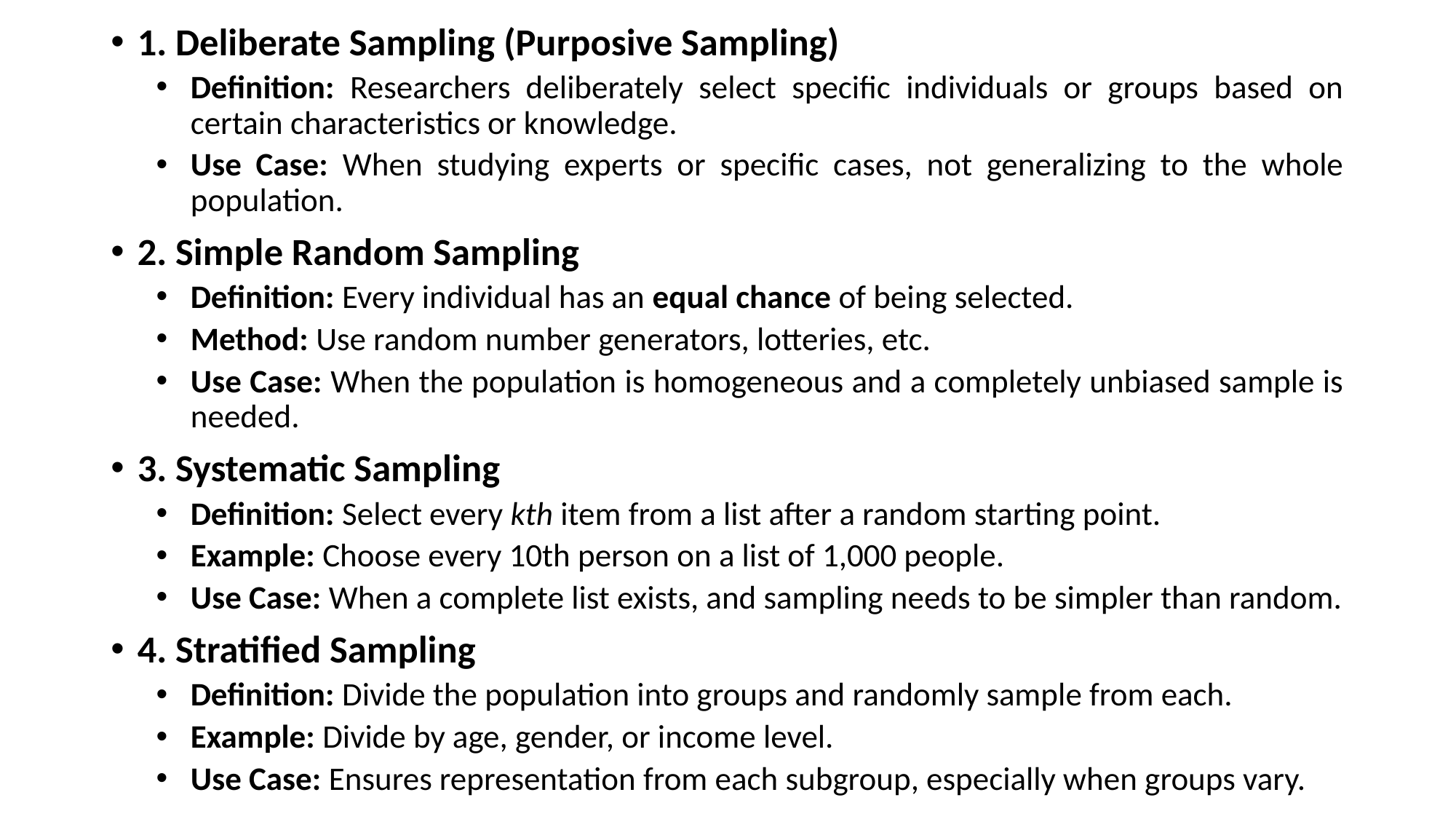

1. Deliberate Sampling (Purposive Sampling)
Definition: Researchers deliberately select specific individuals or groups based on certain characteristics or knowledge.
Use Case: When studying experts or specific cases, not generalizing to the whole population.
2. Simple Random Sampling
Definition: Every individual has an equal chance of being selected.
Method: Use random number generators, lotteries, etc.
Use Case: When the population is homogeneous and a completely unbiased sample is needed.
3. Systematic Sampling
Definition: Select every kth item from a list after a random starting point.
Example: Choose every 10th person on a list of 1,000 people.
Use Case: When a complete list exists, and sampling needs to be simpler than random.
4. Stratified Sampling
Definition: Divide the population into groups and randomly sample from each.
Example: Divide by age, gender, or income level.
Use Case: Ensures representation from each subgroup, especially when groups vary.